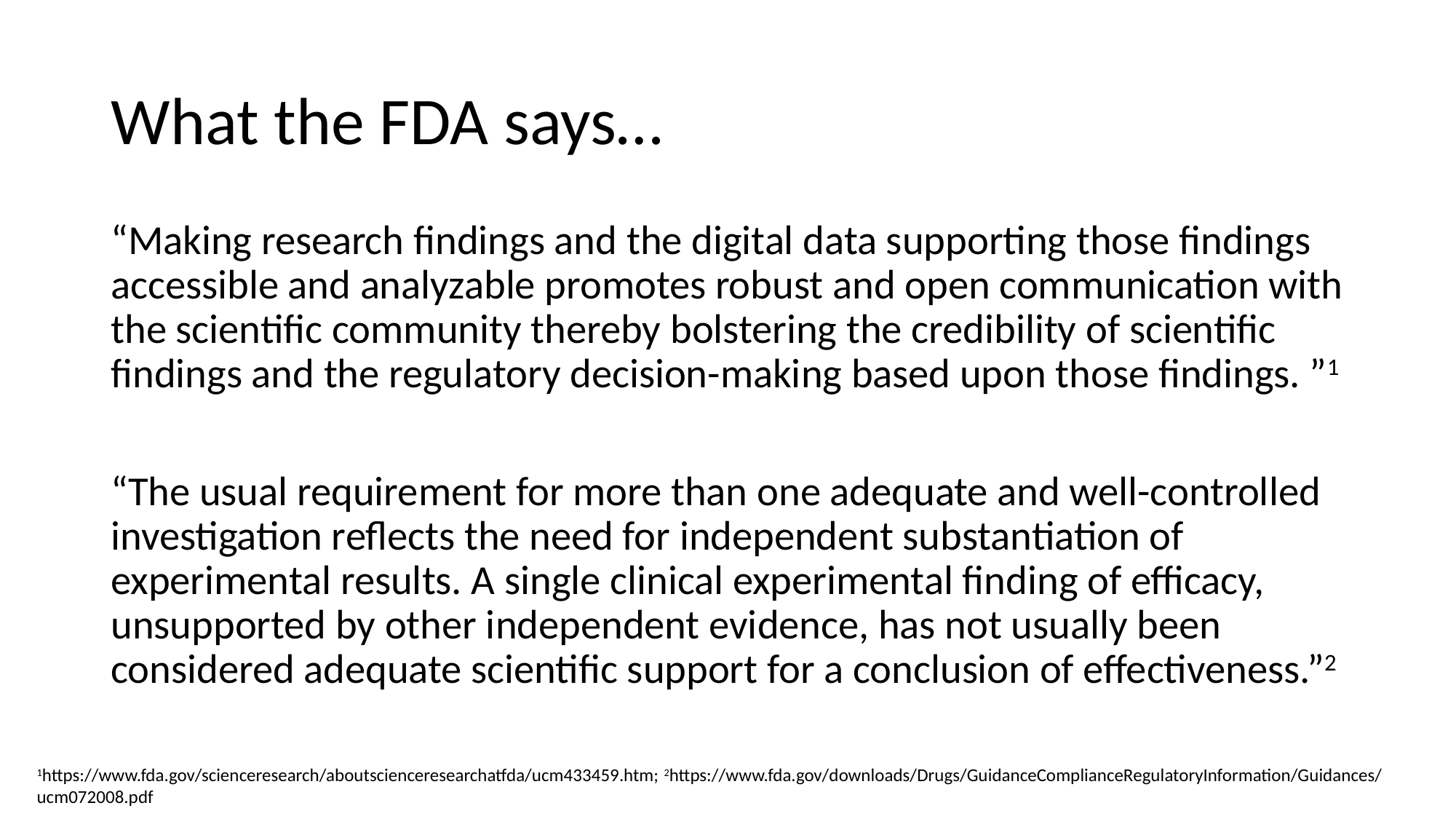

# What the FDA says…
“Making research findings and the digital data supporting those findings accessible and analyzable promotes robust and open communication with the scientific community thereby bolstering the credibility of scientific findings and the regulatory decision-making based upon those findings. ”1

“The usual requirement for more than one adequate and well-controlled investigation reflects the need for independent substantiation of experimental results. A single clinical experimental finding of efficacy, unsupported by other independent evidence, has not usually been considered adequate scientific support for a conclusion of effectiveness.”2

1https://www.fda.gov/scienceresearch/aboutscienceresearchatfda/ucm433459.htm; 2https://www.fda.gov/downloads/Drugs/GuidanceComplianceRegulatoryInformation/Guidances/ucm072008.pdf